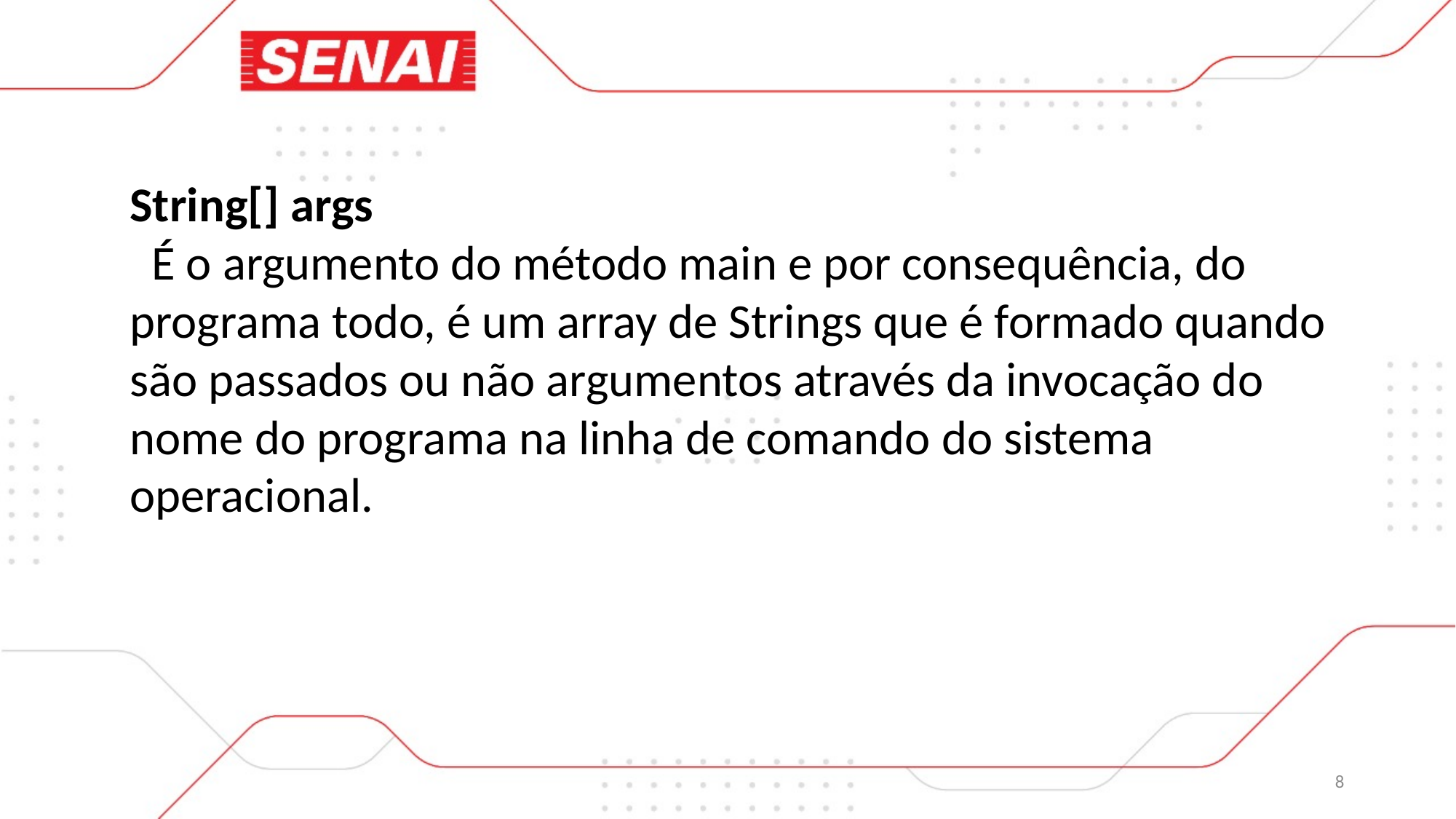

String[] args
  É o argumento do método main e por consequência, do programa todo, é um array de Strings que é formado quando são passados ou não argumentos através da invocação do nome do programa na linha de comando do sistema operacional.
8